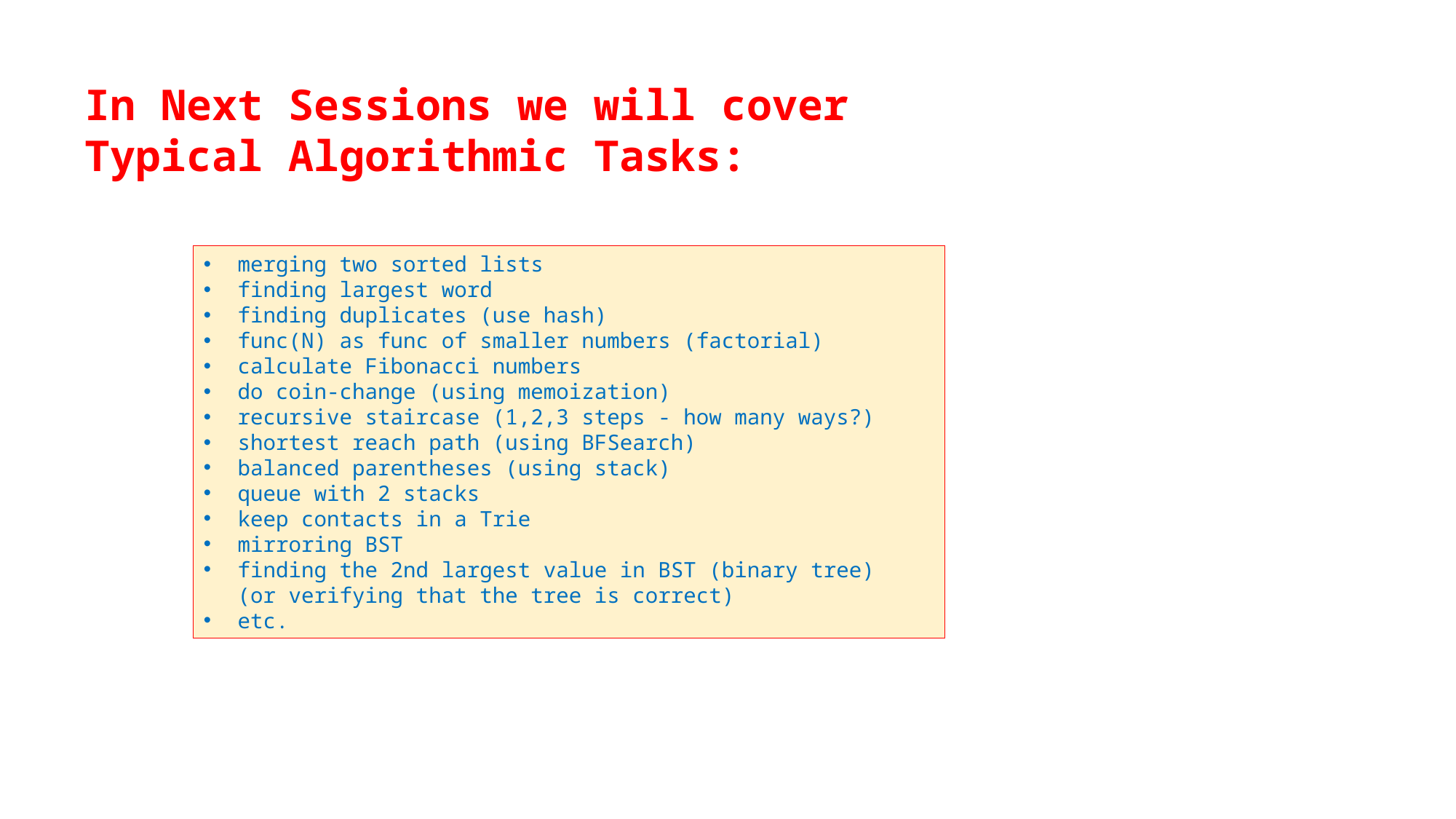

In Next Sessions we will cover Typical Algorithmic Tasks:
merging two sorted lists
finding largest word
finding duplicates (use hash)
func(N) as func of smaller numbers (factorial)
calculate Fibonacci numbers
do coin-change (using memoization)
recursive staircase (1,2,3 steps - how many ways?)
shortest reach path (using BFSearch)
balanced parentheses (using stack)
queue with 2 stacks
keep contacts in a Trie
mirroring BST
finding the 2nd largest value in BST (binary tree)
(or verifying that the tree is correct)
etc.